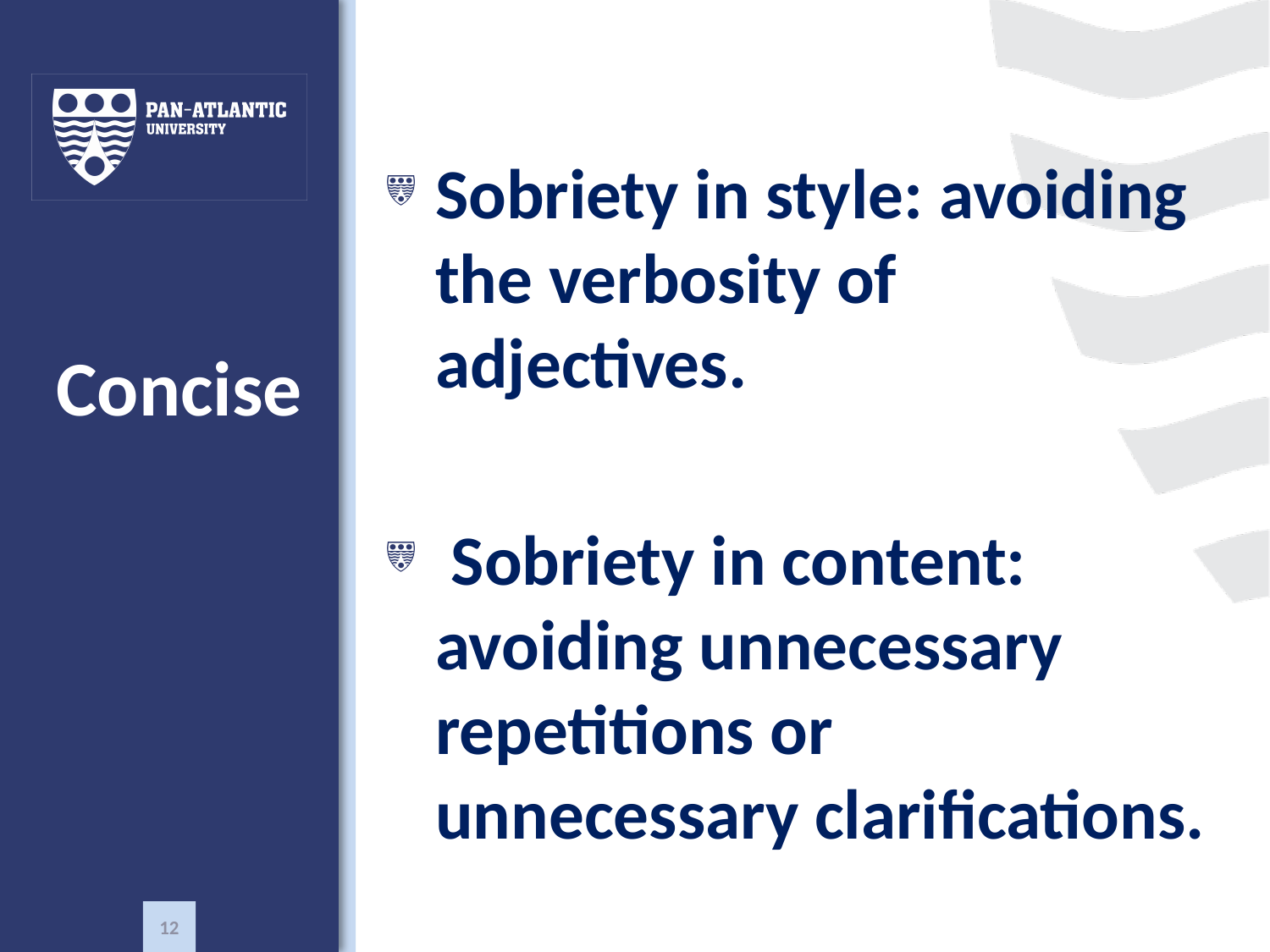

Sobriety in style: avoiding the verbosity of adjectives.

 Sobriety in content: avoiding unnecessary repetitions or unnecessary clarifications.
# Concise
12